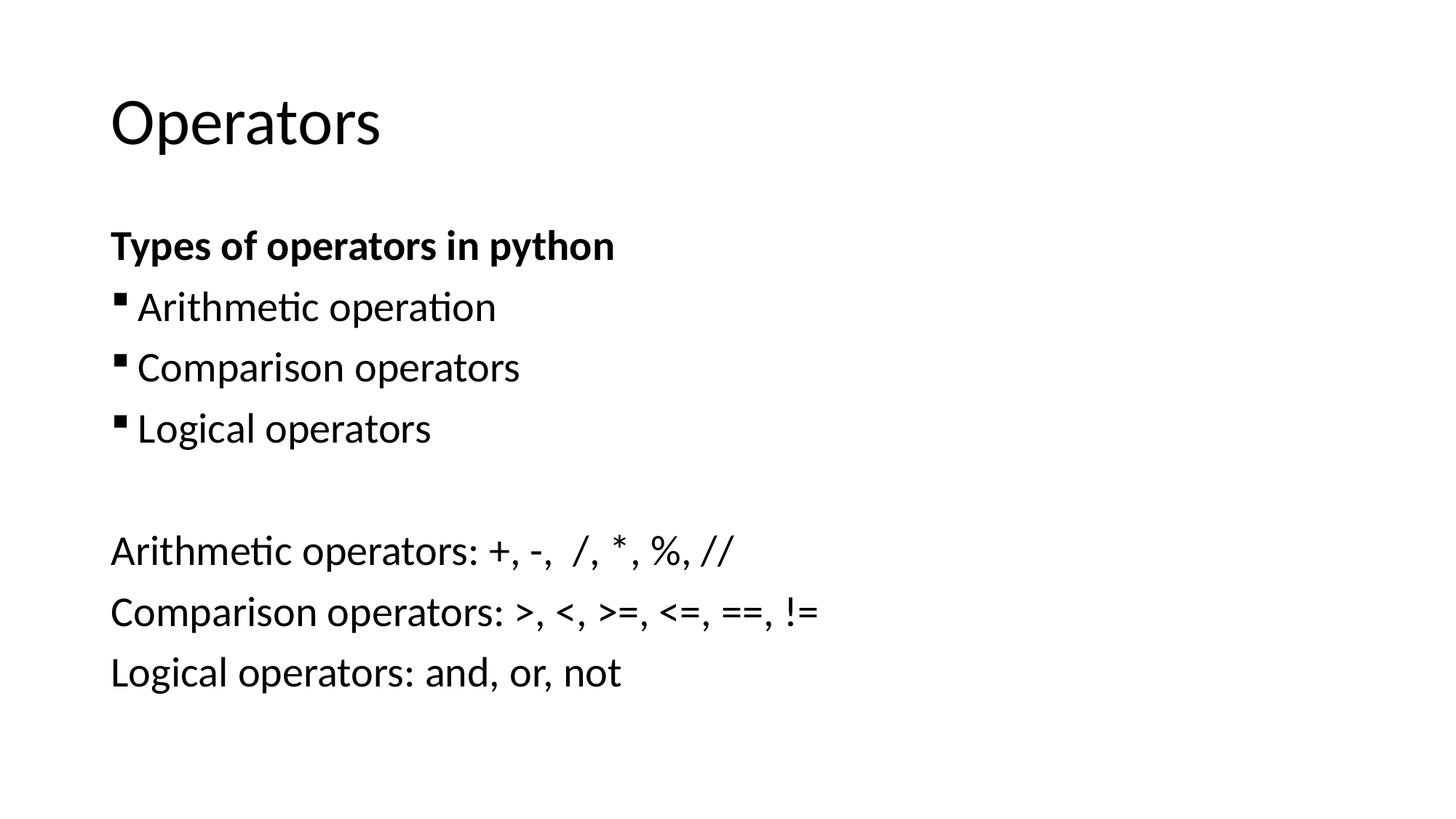

# Operators
Types of operators in python
Arithmetic operation
Comparison operators
Logical operators

Arithmetic operators: +, -,  /, *, %, //
Comparison operators: >, <, >=, <=, ==, !=
Logical operators: and, or, not